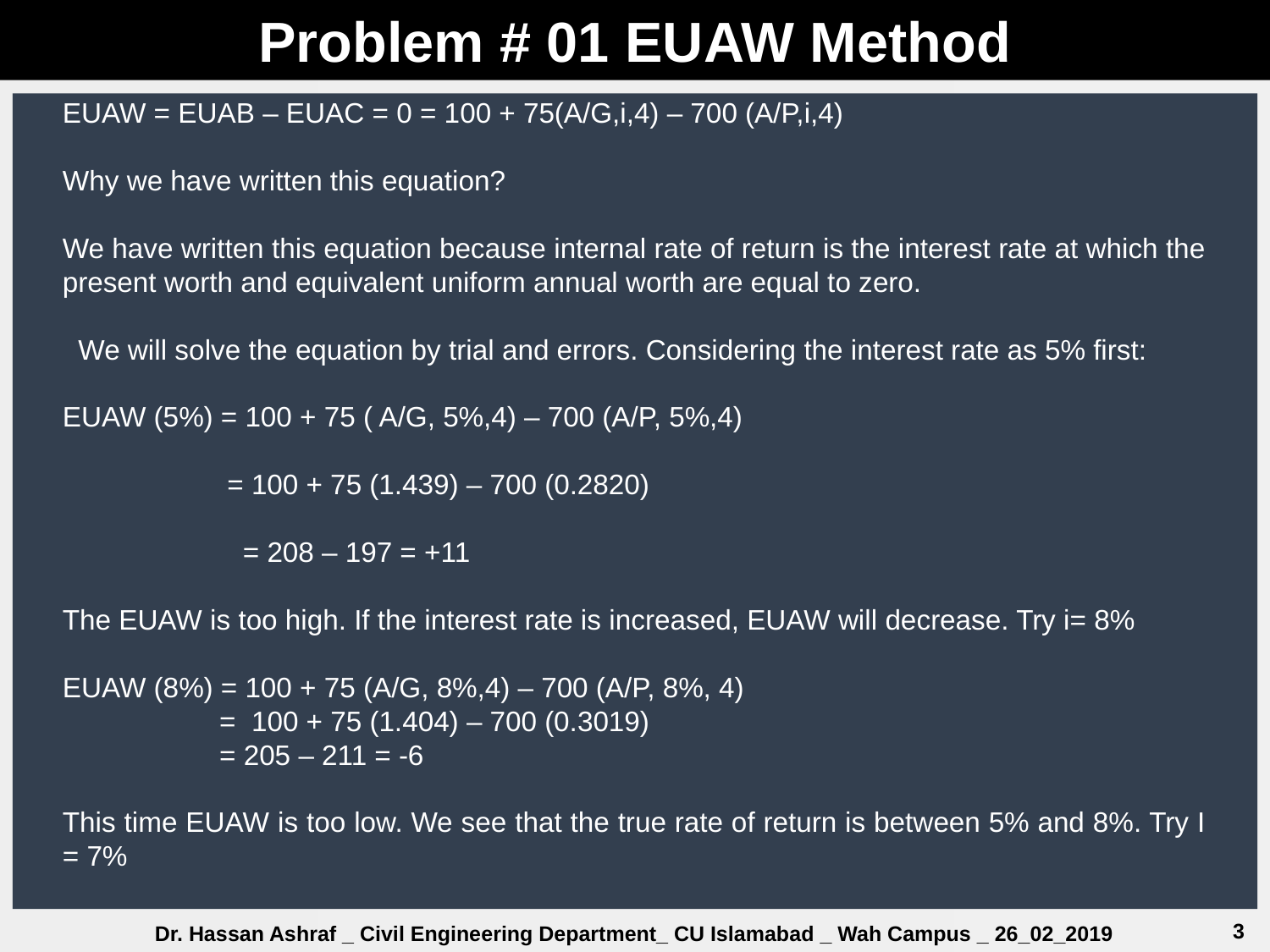

Problem # 01 EUAW Method
EUAW = EUAB – EUAC = 0 = 100 + 75(A/G,i,4) – 700 (A/P,i,4)

Why we have written this equation?

We have written this equation because internal rate of return is the interest rate at which the present worth and equivalent uniform annual worth are equal to zero.

  We will solve the equation by trial and errors. Considering the interest rate as 5% first:

EUAW (5%) = 100 + 75 ( A/G, 5%,4) – 700 (A/P, 5%,4)

                     = 100 + 75 (1.439) – 700 (0.2820)

                       = 208 – 197 = +11

The EUAW is too high. If the interest rate is increased, EUAW will decrease. Try i= 8%

EUAW (8%) = 100 + 75 (A/G, 8%,4) – 700 (A/P, 8%, 4)
                    =  100 + 75 (1.404) – 700 (0.3019)
                    = 205 – 211 = -6

This time EUAW is too low. We see that the true rate of return is between 5% and 8%. Try I = 7%

3
Dr. Hassan Ashraf _ Civil Engineering Department_ CU Islamabad _ Wah Campus _ 26_02_2019